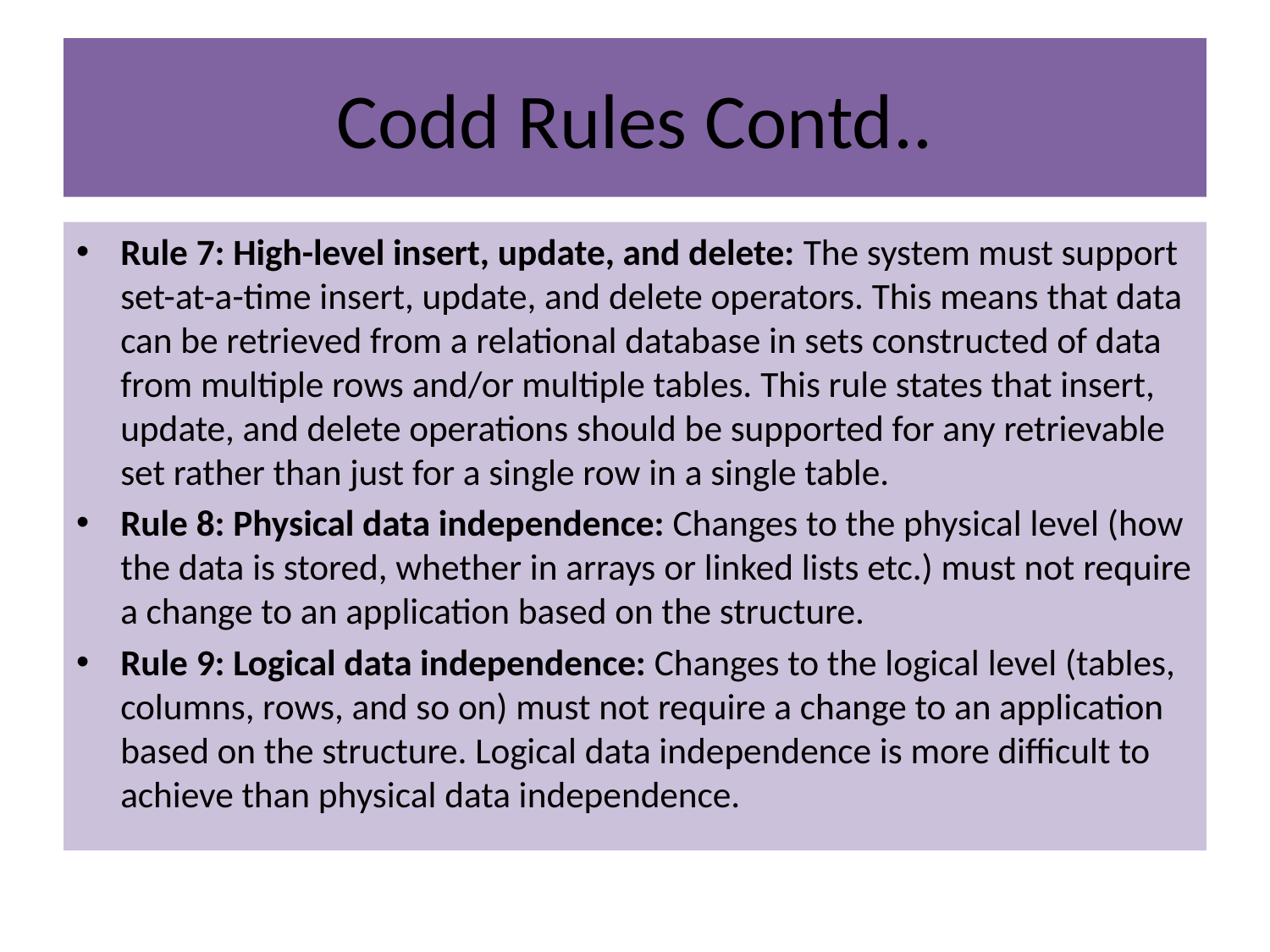

# Codd Rules Contd..
Rule 7: High-level insert, update, and delete: The system must support set-at-a-time insert, update, and delete operators. This means that data can be retrieved from a relational database in sets constructed of data from multiple rows and/or multiple tables. This rule states that insert, update, and delete operations should be supported for any retrievable set rather than just for a single row in a single table.
Rule 8: Physical data independence: Changes to the physical level (how the data is stored, whether in arrays or linked lists etc.) must not require a change to an application based on the structure.
Rule 9: Logical data independence: Changes to the logical level (tables, columns, rows, and so on) must not require a change to an application based on the structure. Logical data independence is more difficult to achieve than physical data independence.